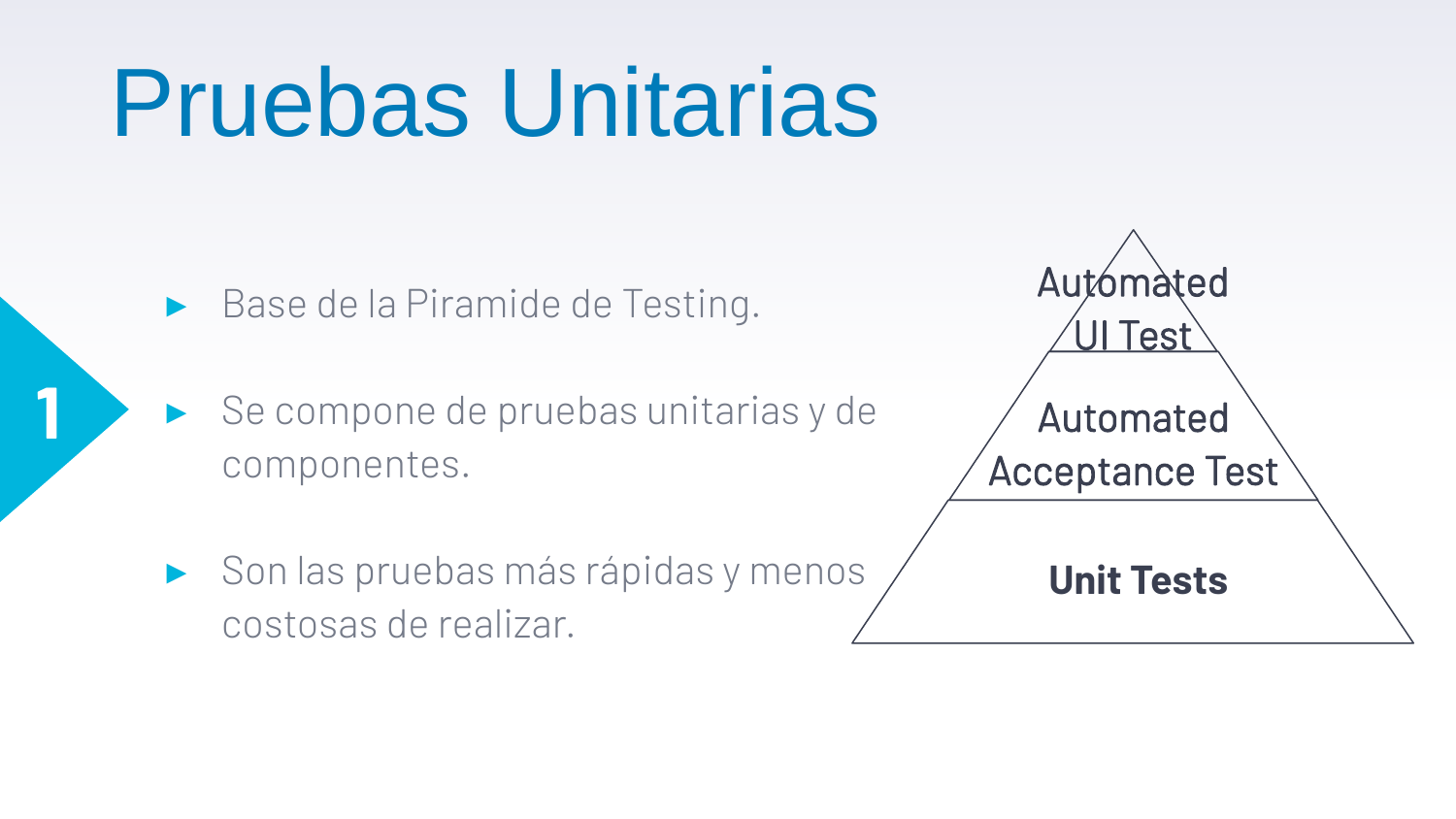

# Pruebas Unitarias

Automated UI Test
Base de la Piramide de Testing.

Se compone de pruebas unitarias y de componentes.

Son las pruebas más rápidas y menos costosas de realizar.

1

Automated Acceptance Test

Unit Tests